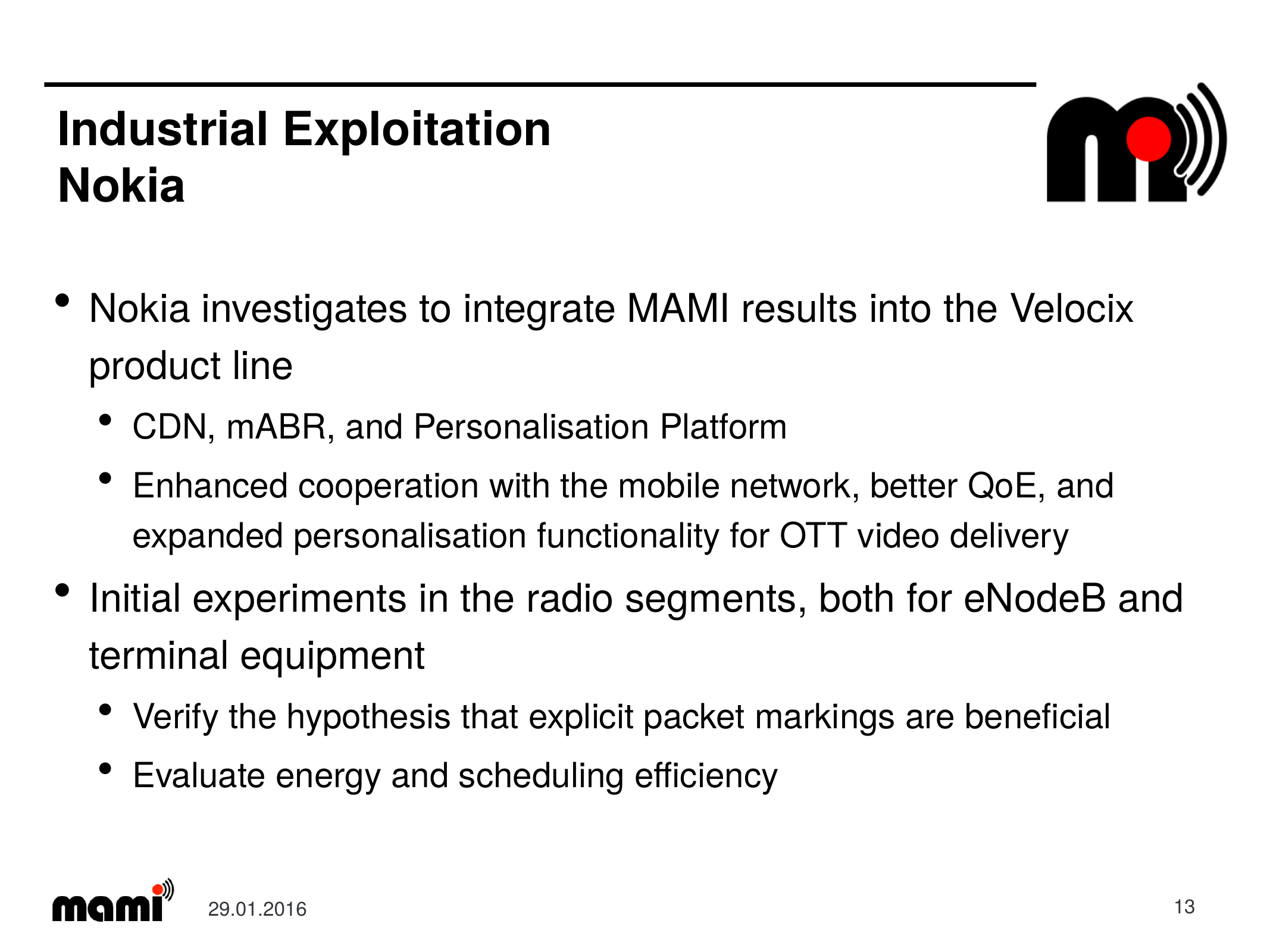

# Industrial Exploitation Nokia
Nokia investigates to integrate MAMI results into the Velocix product line
CDN, mABR, and Personalisation Platform
Enhanced cooperation with the mobile network, better QoE, and expanded personalisation functionality for OTT video delivery
Initial experiments in the radio segments, both for eNodeB and terminal equipment
Verify the hypothesis that explicit packet markings are beneficial
Evaluate energy and scheduling efficiency

29.01.2016
13